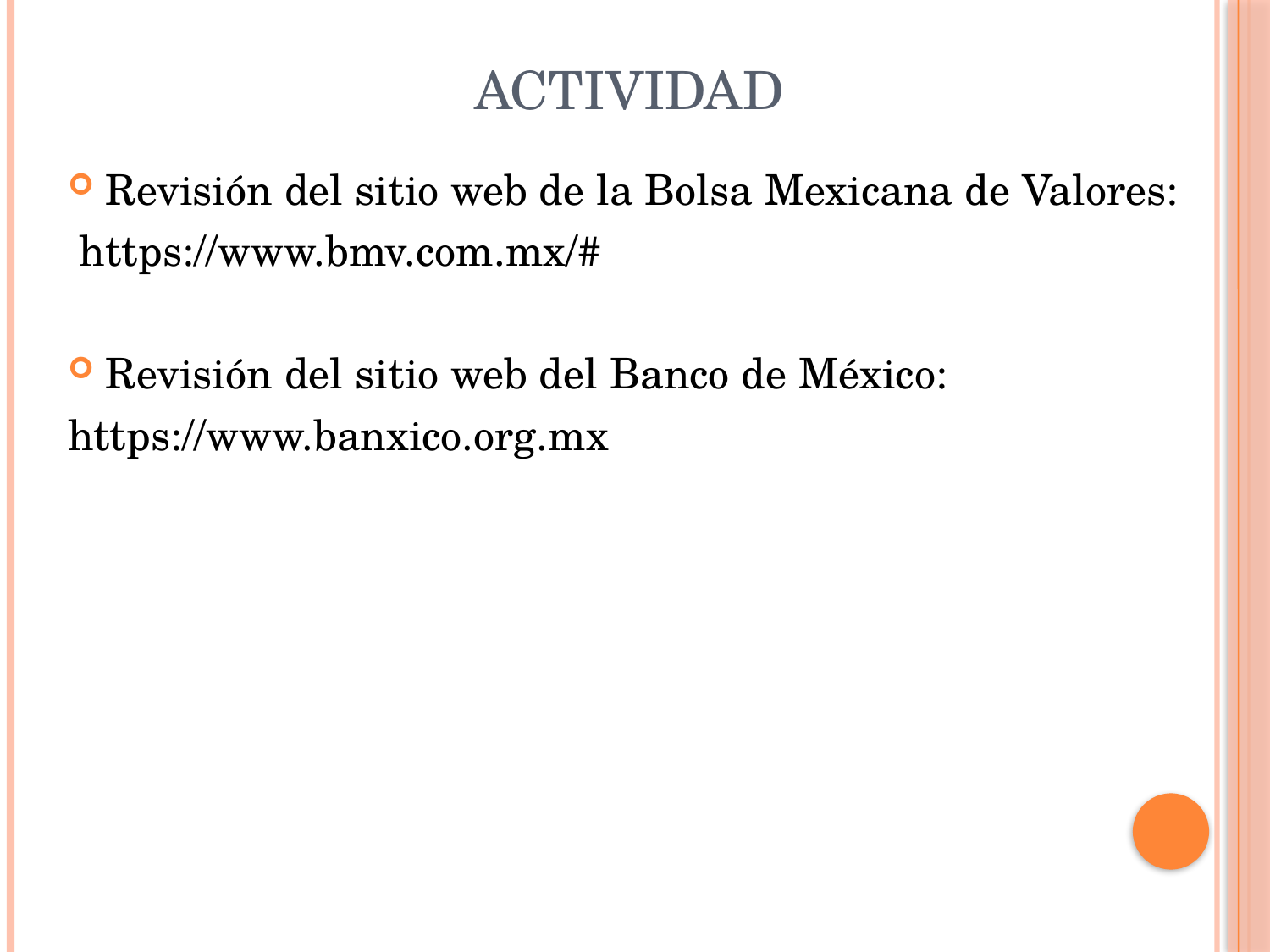

# Actividad
Revisión del sitio web de la Bolsa Mexicana de Valores:
 https://www.bmv.com.mx/#

Revisión del sitio web del Banco de México:
https://www.banxico.org.mx